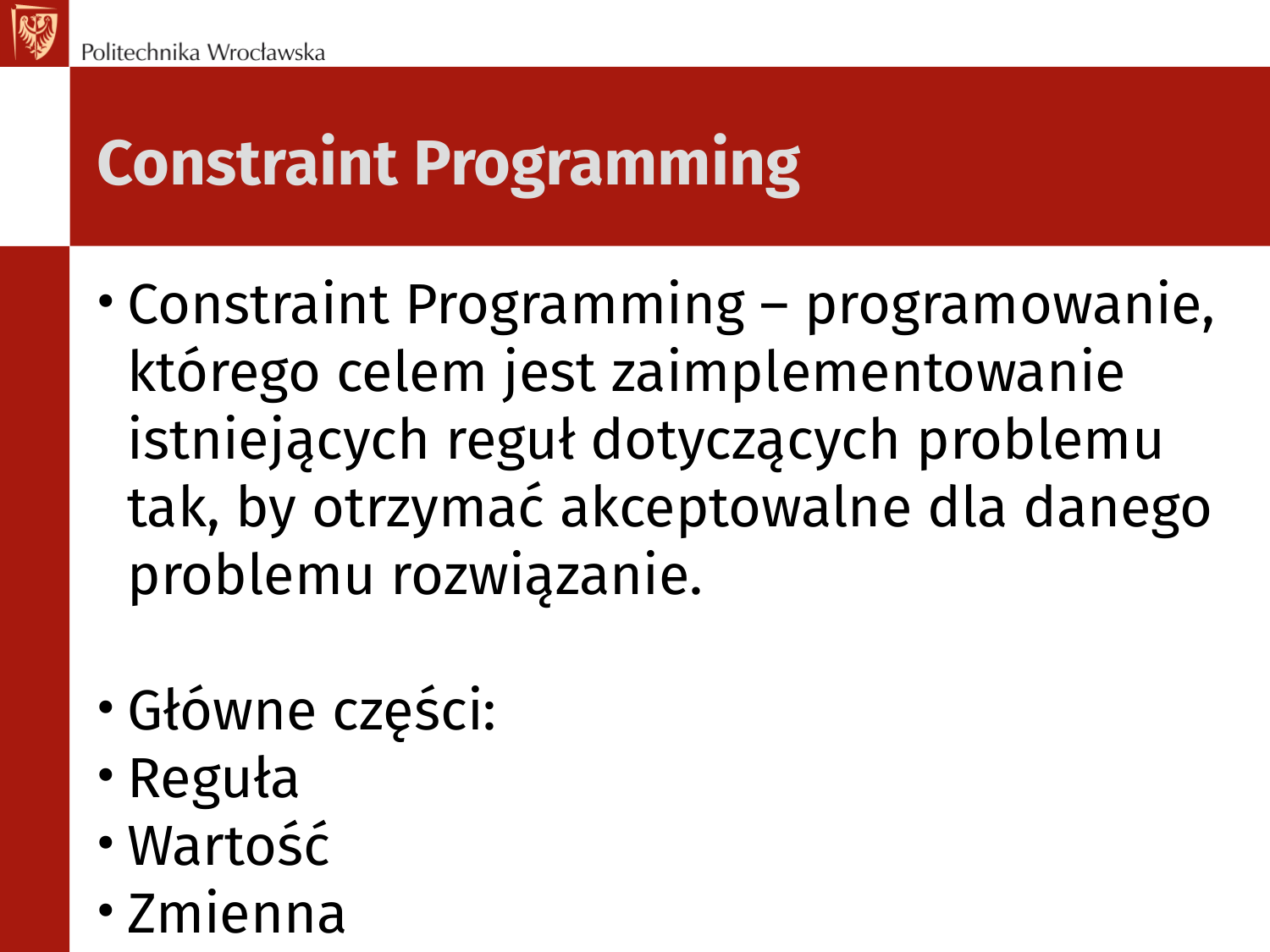

Constraint Programming
Constraint Programming – programowanie, którego celem jest zaimplementowanie istniejących reguł dotyczących problemu tak, by otrzymać akceptowalne dla danego problemu rozwiązanie.

Główne części:
Reguła
Wartość
Zmienna

|  |  |  |
| --- | --- | --- |